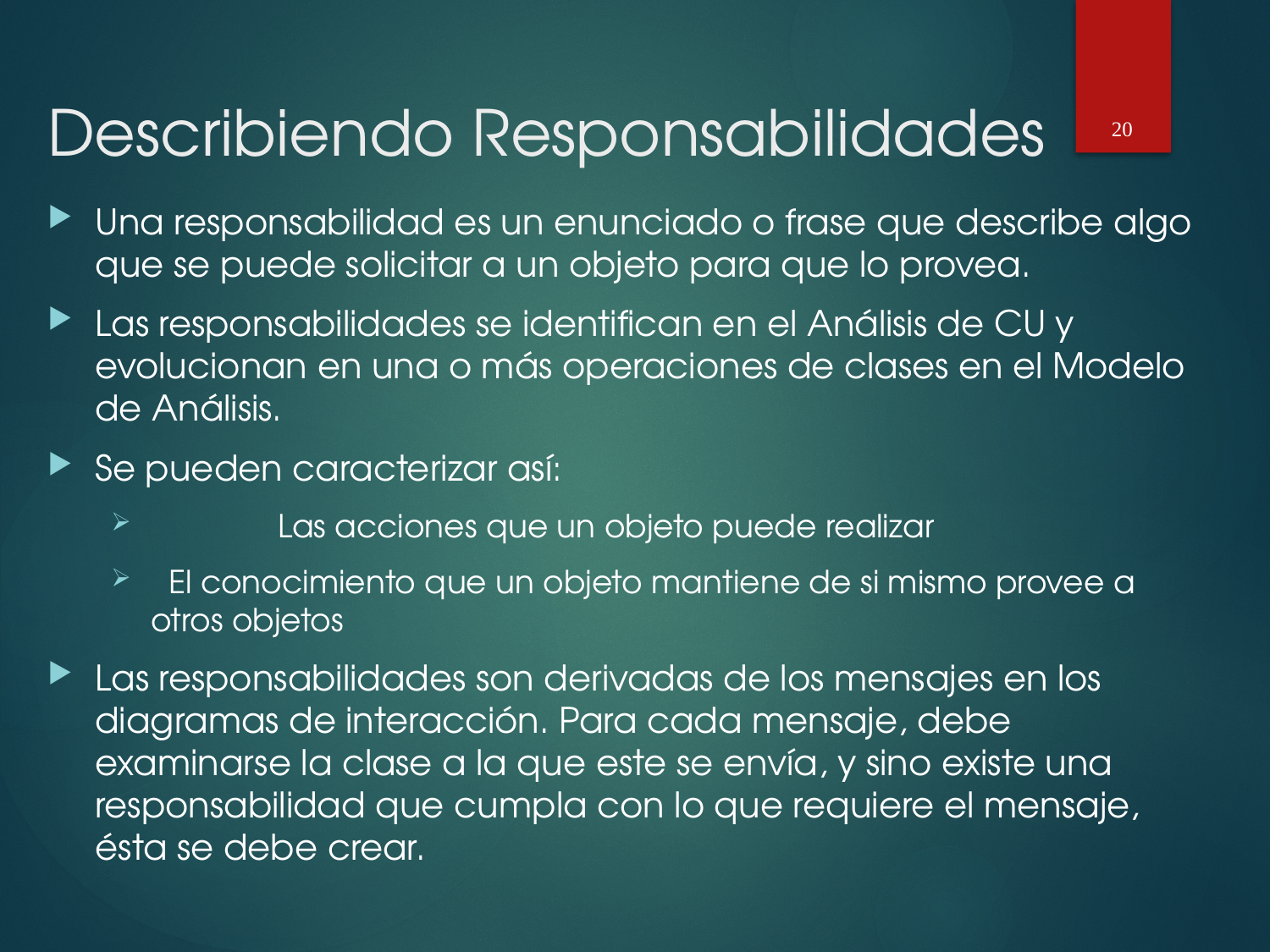

20
# Describiendo Responsabilidades
Una responsabilidad es un enunciado o frase que describe algo que se puede solicitar a un objeto para que lo provea.
Las responsabilidades se identifican en el Análisis de CU y evolucionan en una o más operaciones de clases en el Modelo de Análisis.
Se pueden caracterizar así:
	Las acciones que un objeto puede realizar
  El conocimiento que un objeto mantiene de si mismo provee a otros objetos
Las responsabilidades son derivadas de los mensajes en los diagramas de interacción. Para cada mensaje, debe examinarse la clase a la que este se envía, y sino existe una responsabilidad que cumpla con lo que requiere el mensaje, ésta se debe crear.